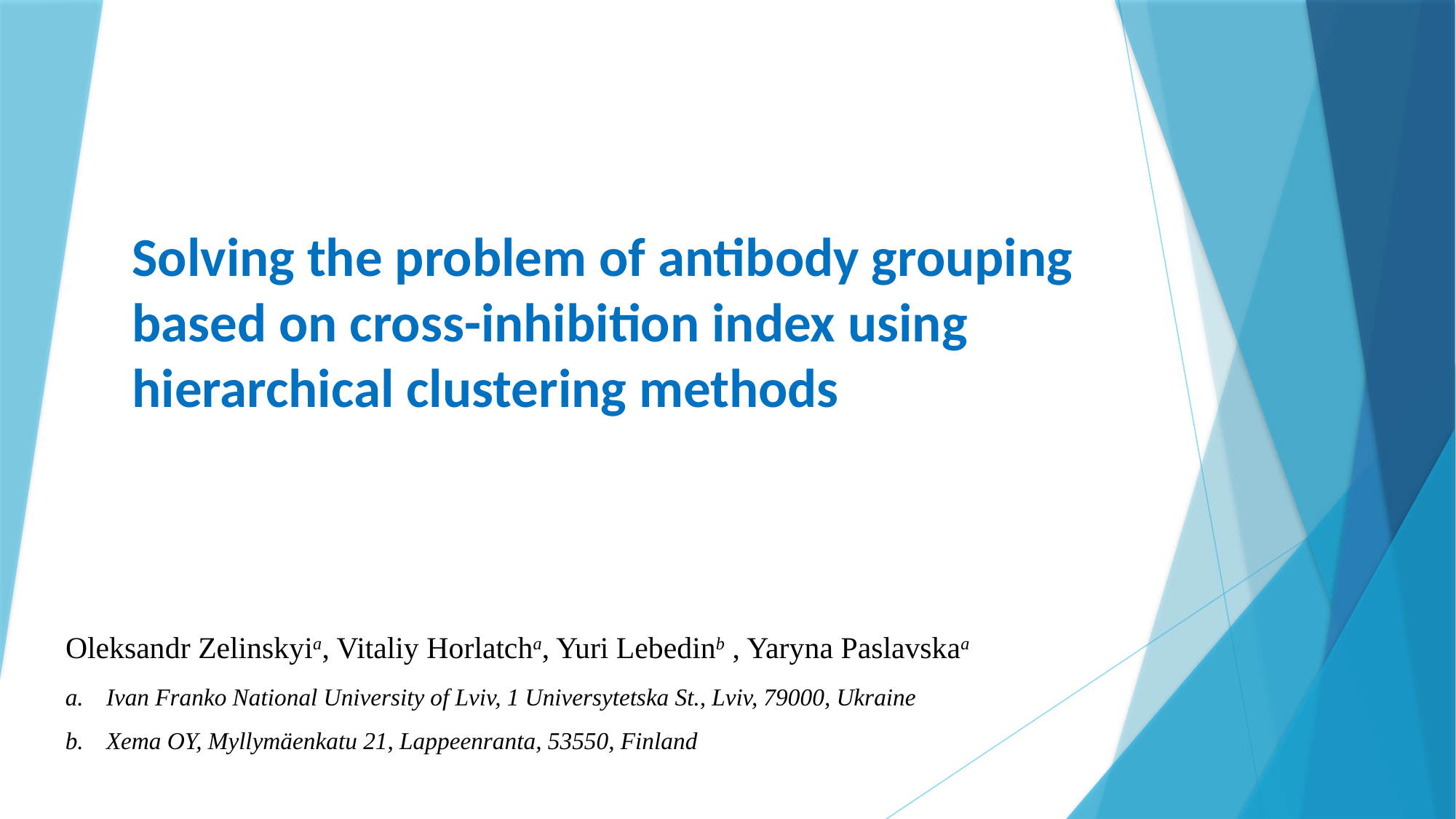

# Solving the problem of antibody grouping based on cross-inhibition index using hierarchical clustering methods
Oleksandr Zelinskyia, Vitaliy Horlatcha, Yuri Lebedinb , Yaryna Paslavskaa
Ivan Franko National University of Lviv, 1 Universytetska St., Lviv, 79000, Ukraine
Xema OY, Myllymäenkatu 21, Lappeenranta, 53550, Finland